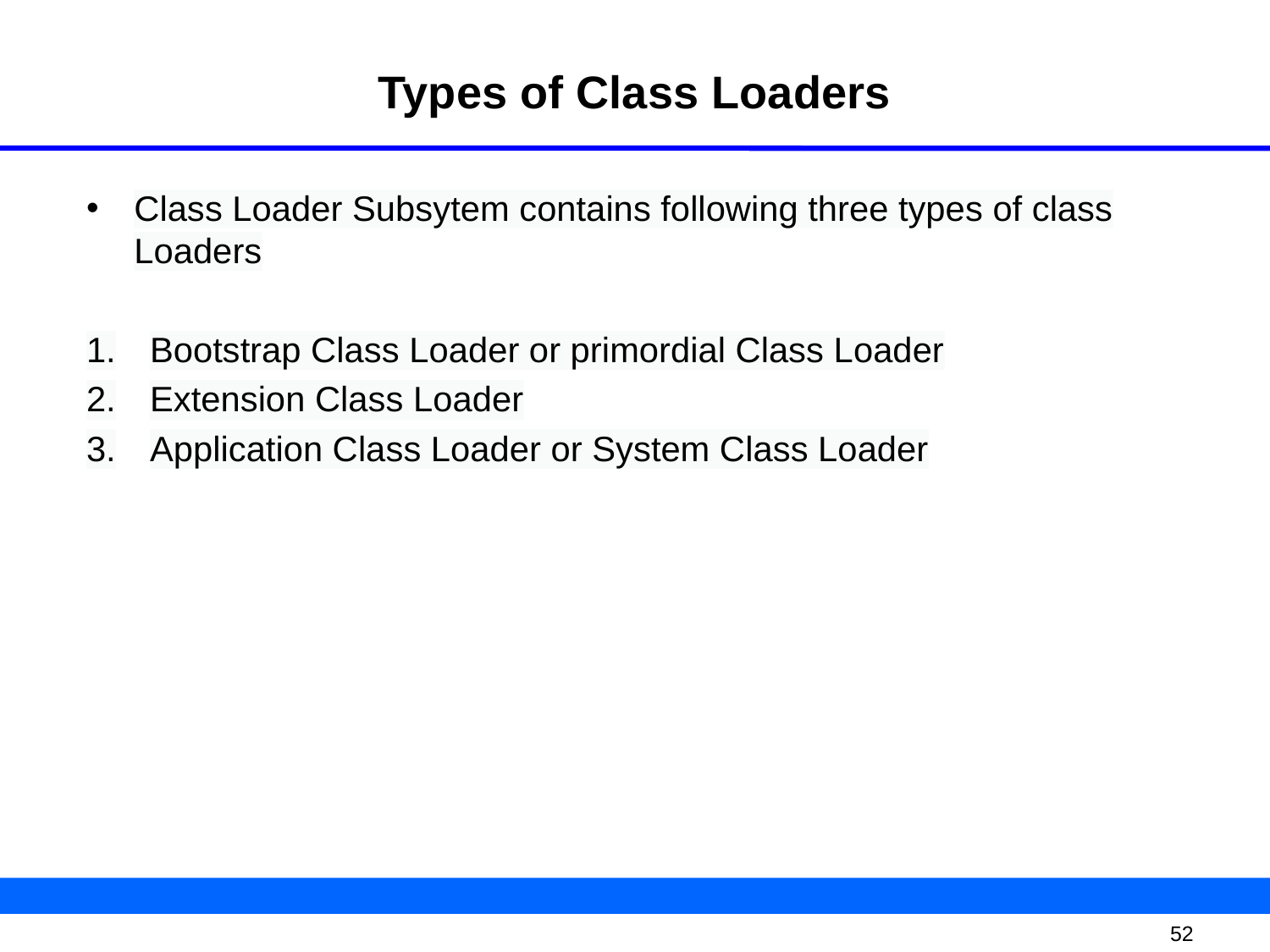

# Types of Class Loaders
Class Loader Subsytem contains following three types of class Loaders

Bootstrap Class Loader or primordial Class Loader
Extension Class Loader
Application Class Loader or System Class Loader